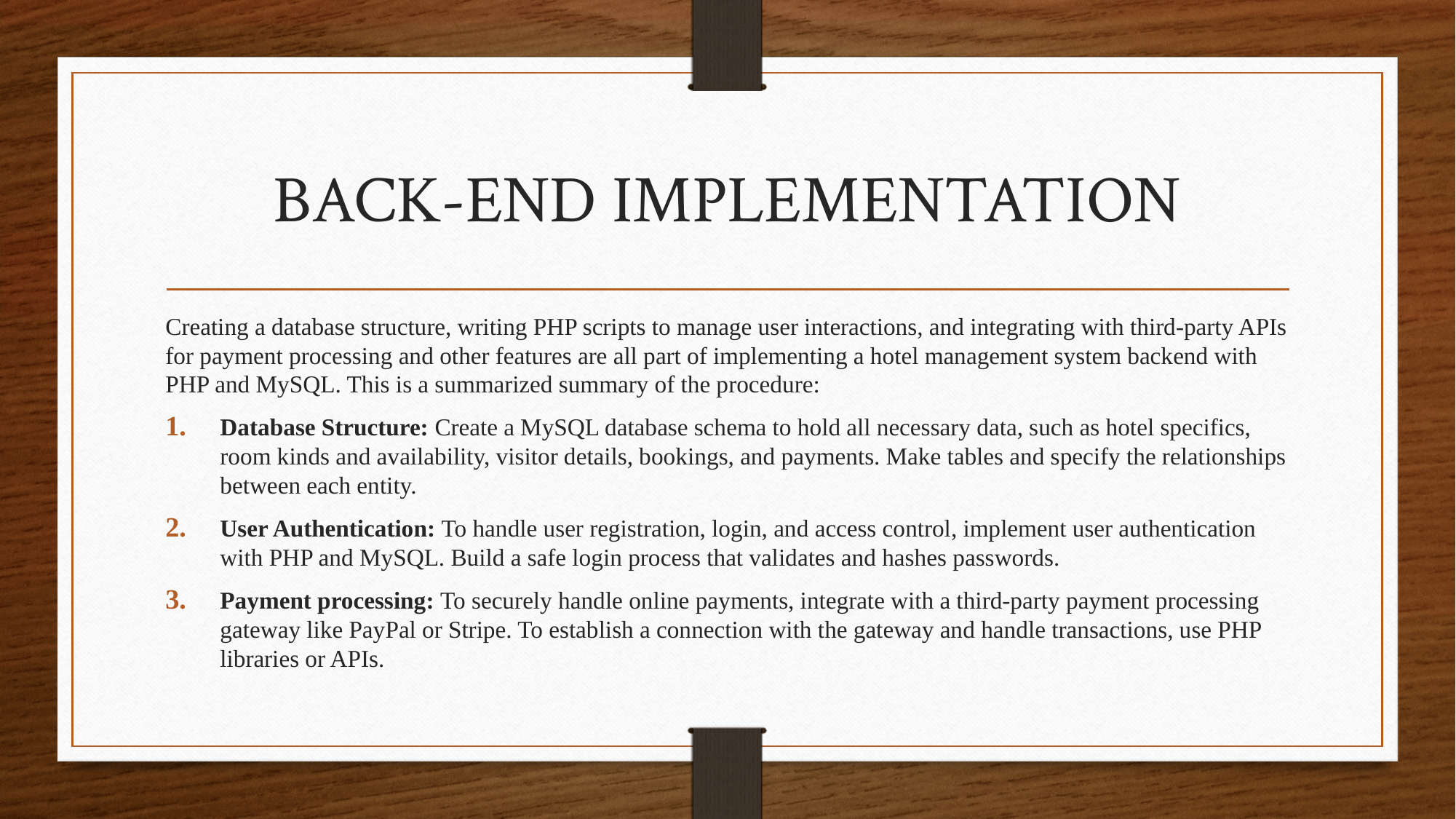

# BACK-END IMPLEMENTATION
Creating a database structure, writing PHP scripts to manage user interactions, and integrating with third-party APIs for payment processing and other features are all part of implementing a hotel management system backend with PHP and MySQL. This is a summarized summary of the procedure:
Database Structure: Create a MySQL database schema to hold all necessary data, such as hotel specifics, room kinds and availability, visitor details, bookings, and payments. Make tables and specify the relationships between each entity.
User Authentication: To handle user registration, login, and access control, implement user authentication with PHP and MySQL. Build a safe login process that validates and hashes passwords.
Payment processing: To securely handle online payments, integrate with a third-party payment processing gateway like PayPal or Stripe. To establish a connection with the gateway and handle transactions, use PHP libraries or APIs.